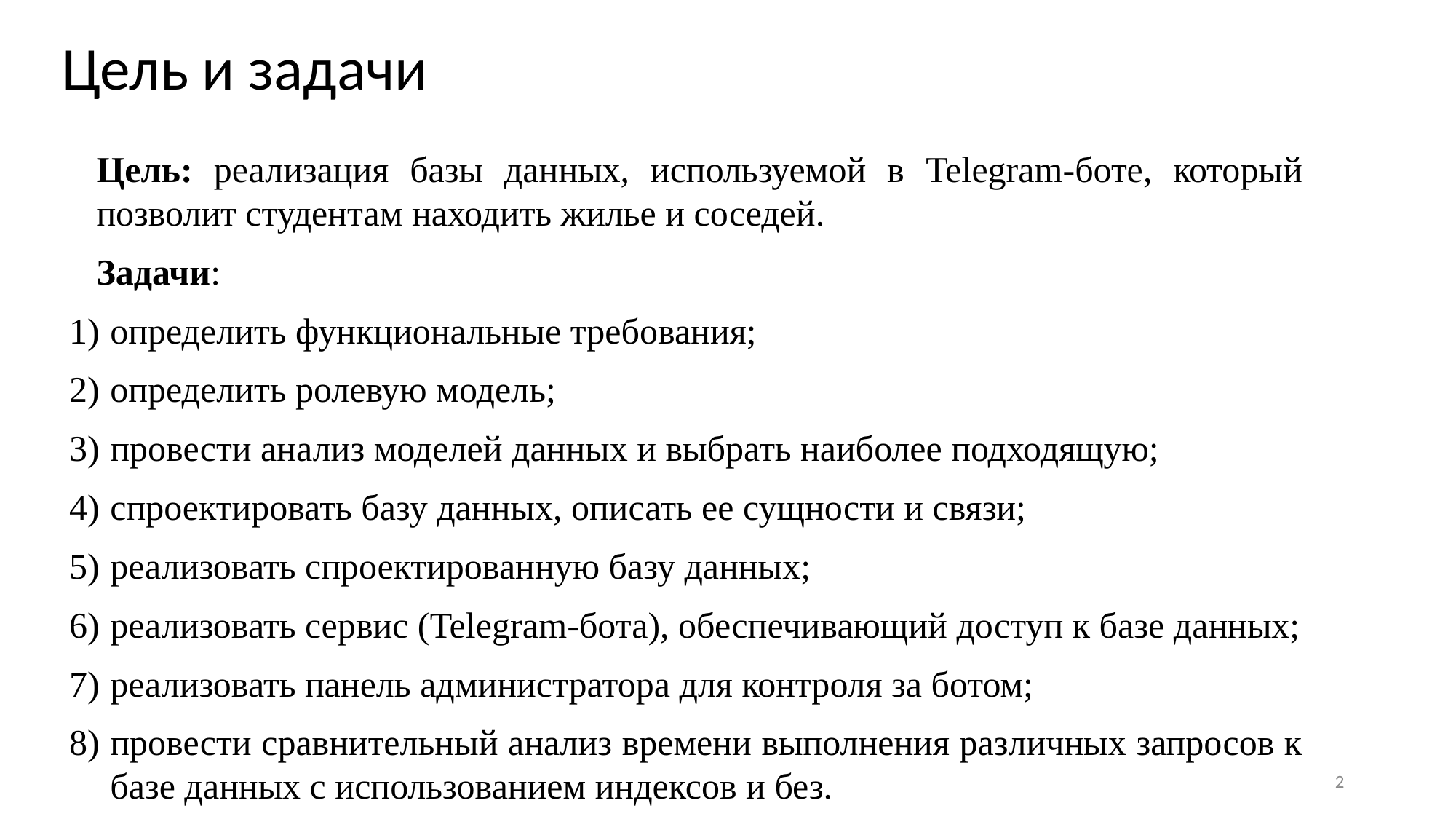

# Цель и задачи
Цель: реализация базы данных, используемой в Telegram-боте, который позволит студентам находить жилье и соседей.
Задачи:
определить функциональные требования;
определить ролевую модель;
провести анализ моделей данных и выбрать наиболее подходящую;
спроектировать базу данных, описать ее сущности и связи;
реализовать спроектированную базу данных;
реализовать сервис (Telegram-бота), обеспечивающий доступ к базе данных;
реализовать панель администратора для контроля за ботом;
провести сравнительный анализ времени выполнения различных запросов к базе данных с использованием индексов и без.
2